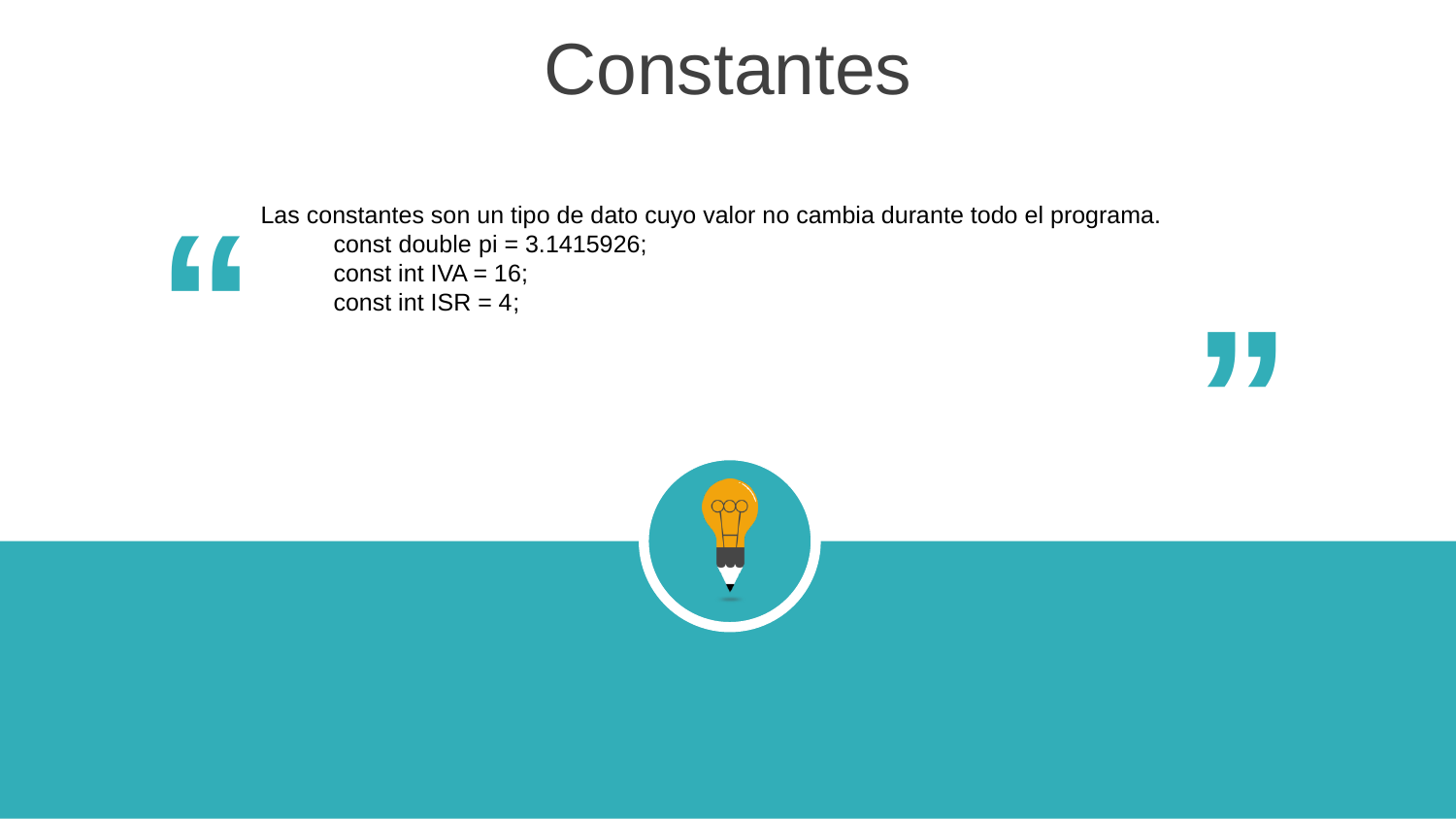

Constantes

“
Las constantes son un tipo de dato cuyo valor no cambia durante todo el programa.
const double pi = 3.1415926;
const int IVA = 16;
const int ISR = 4;
“